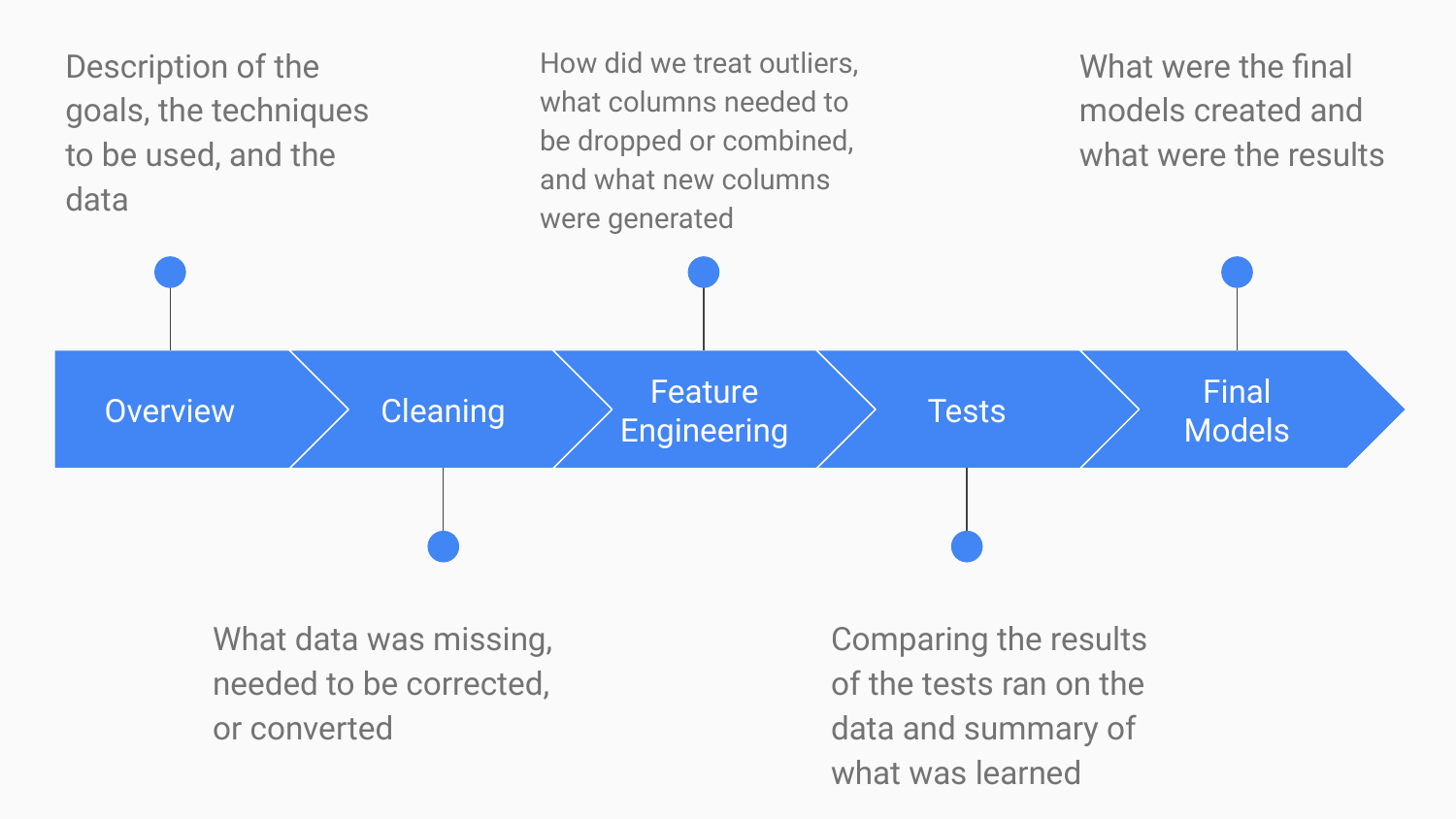

Description of the goals, the techniques to be used, and the data
How did we treat outliers, what columns needed to be dropped or combined, and what new columns were generated
What were the final models created and what were the results

Overview
Cleaning
Feature Engineering
Tests
Final Models

What data was missing, needed to be corrected, or converted
Comparing the results of the tests ran on the data and summary of what was learned